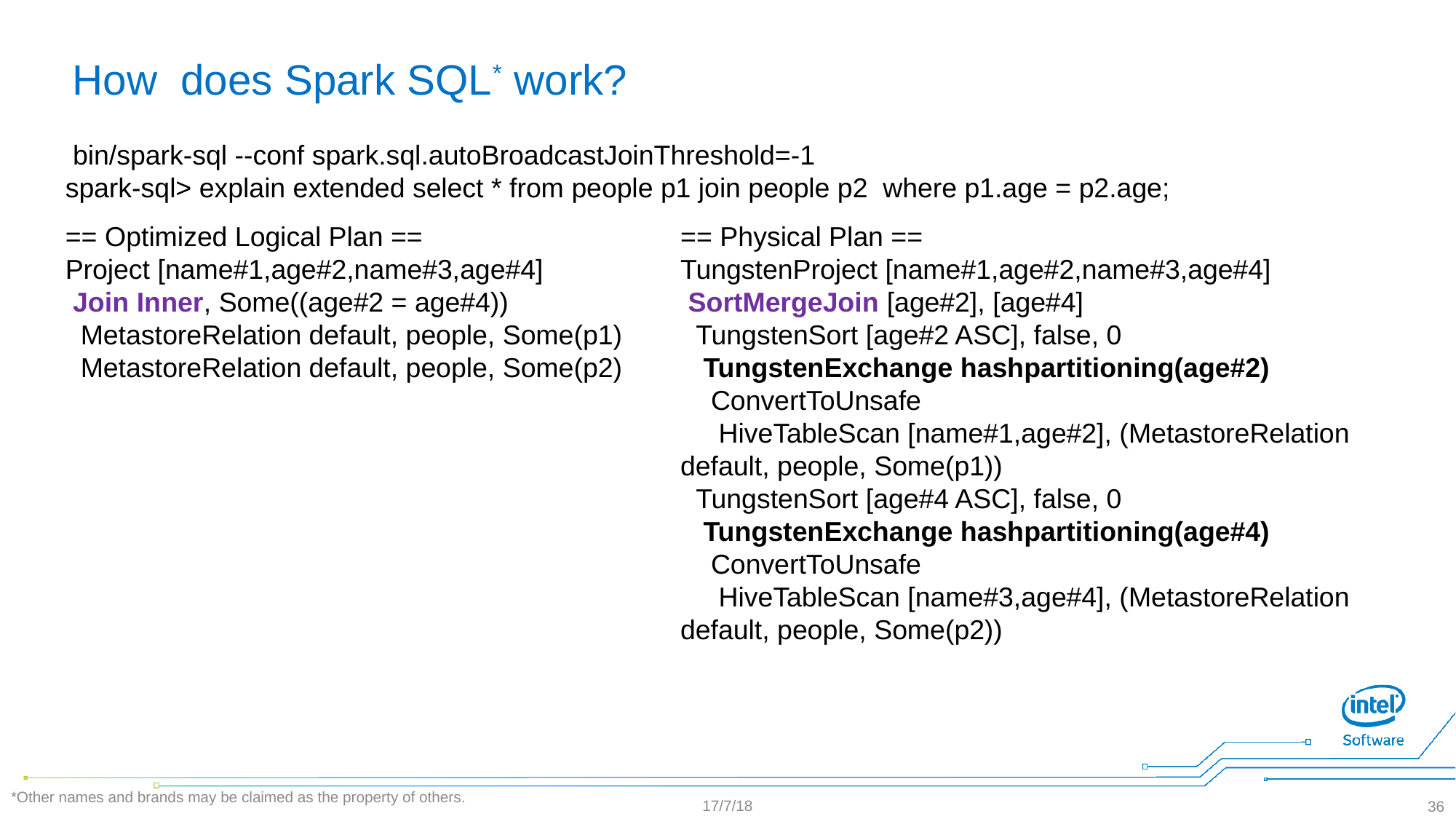

# How  does Spark SQL* work?
 bin/spark-sql --conf spark.sql.autoBroadcastJoinThreshold=-1
spark-sql> explain extended select * from people p1 join people p2  where p1.age = p2.age;
== Optimized Logical Plan ==
Project [name#1,age#2,name#3,age#4]
 Join Inner, Some((age#2 = age#4))
  MetastoreRelation default, people, Some(p1)
  MetastoreRelation default, people, Some(p2)
== Physical Plan ==
TungstenProject [name#1,age#2,name#3,age#4]
 SortMergeJoin [age#2], [age#4]
  TungstenSort [age#2 ASC], false, 0
   TungstenExchange hashpartitioning(age#2)
    ConvertToUnsafe
     HiveTableScan [name#1,age#2], (MetastoreRelation default, people, Some(p1))
  TungstenSort [age#4 ASC], false, 0
   TungstenExchange hashpartitioning(age#4)
    ConvertToUnsafe
     HiveTableScan [name#3,age#4], (MetastoreRelation default, people, Some(p2))
*Other names and brands may be claimed as the property of others.

17/7/18
36